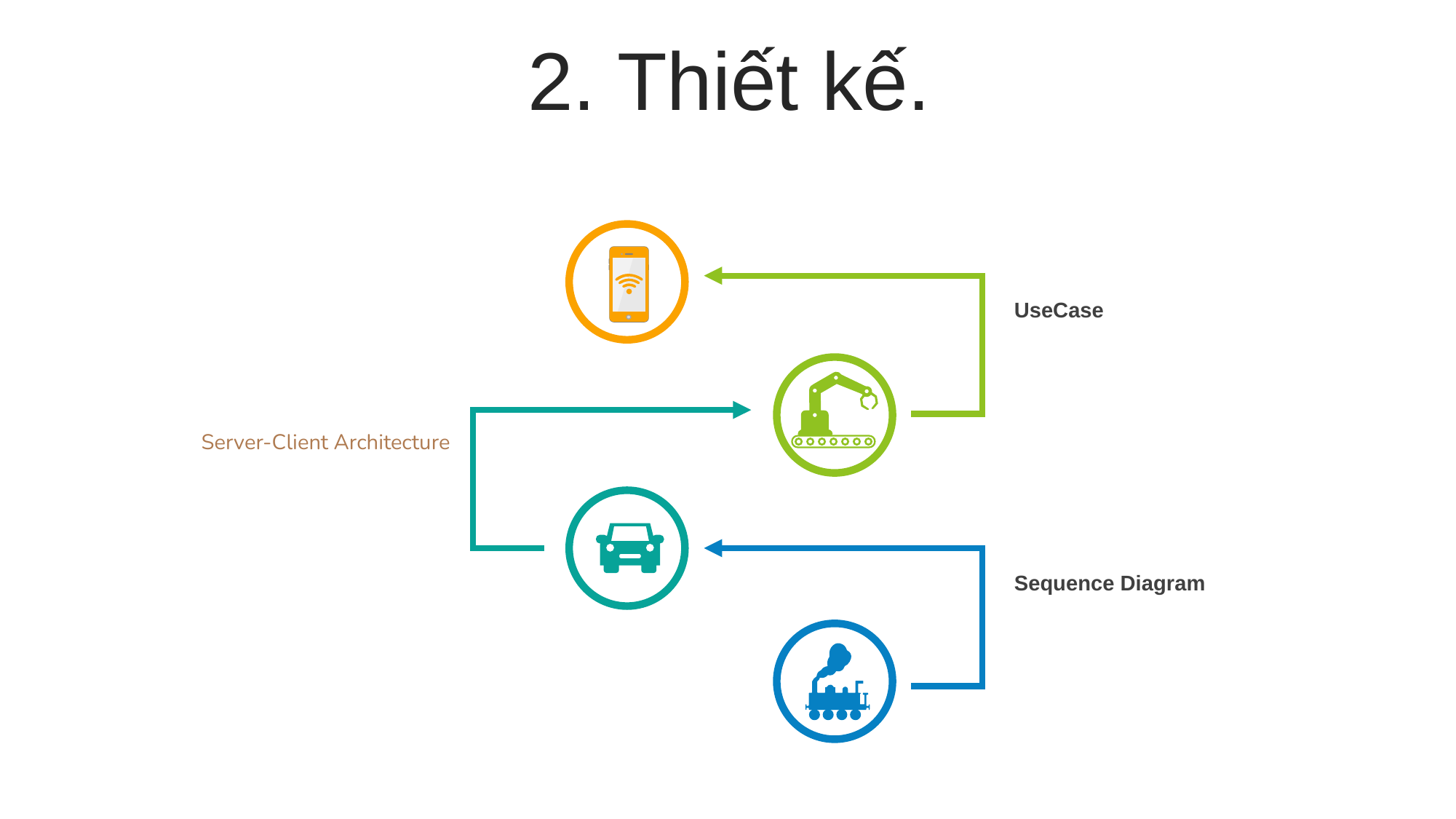

2. Thiết kế.

UseCase

Server-Client Architecture

Sequence Diagram